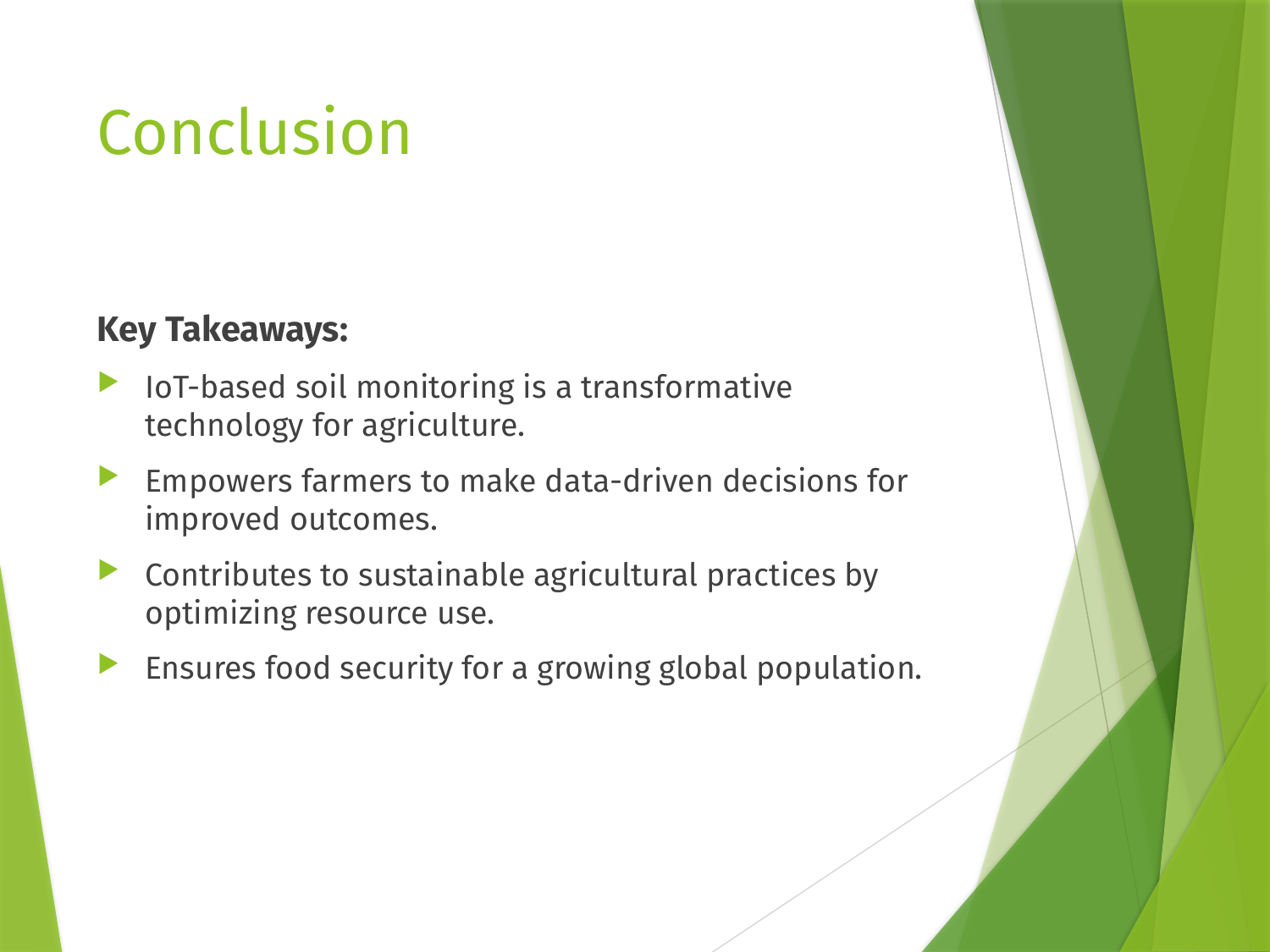

# Conclusion
Key Takeaways:
IoT-based soil monitoring is a transformative technology for agriculture.
Empowers farmers to make data-driven decisions for improved outcomes.
Contributes to sustainable agricultural practices by optimizing resource use.
Ensures food security for a growing global population.